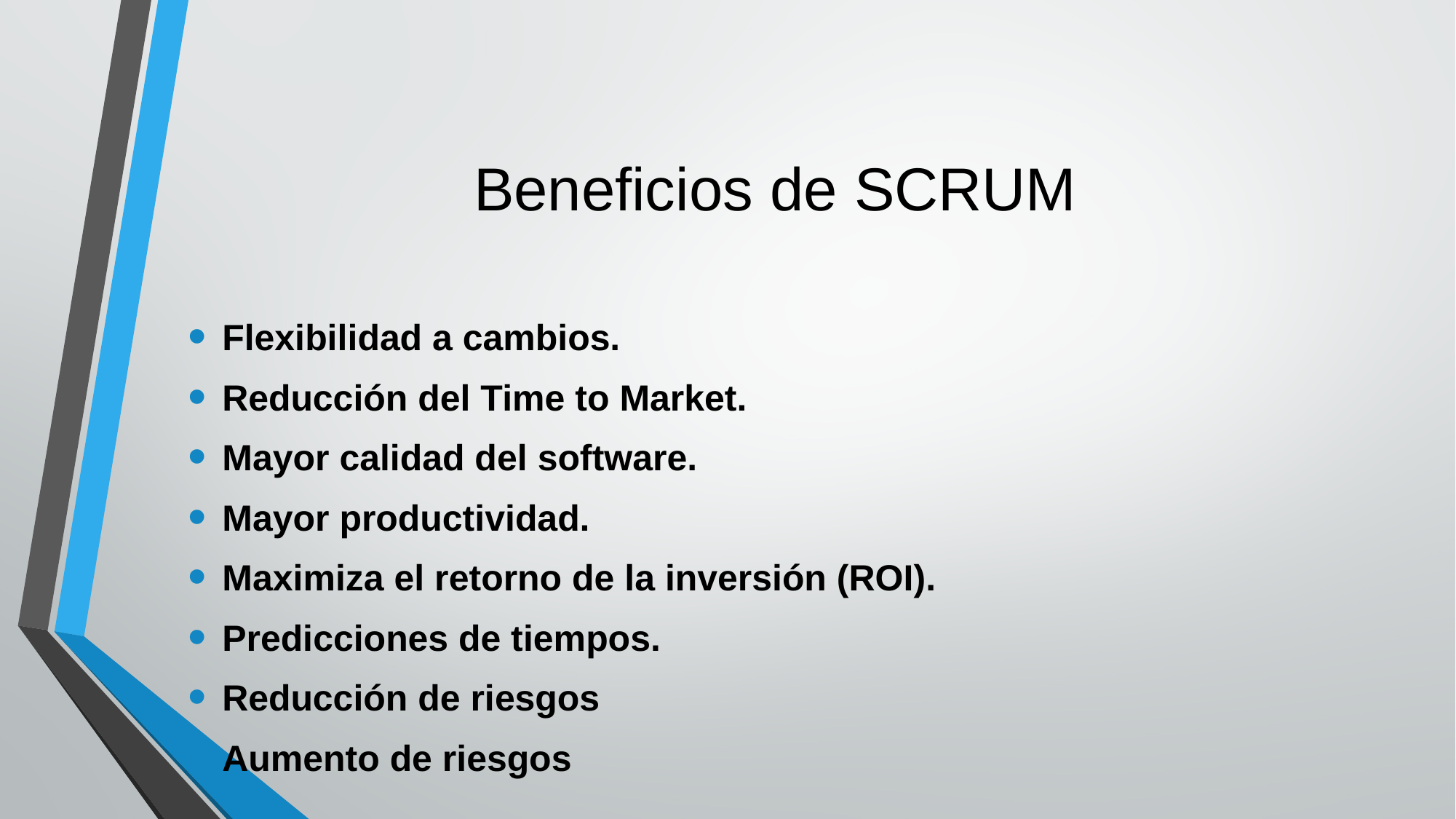

# Beneficios de SCRUM
Flexibilidad a cambios.
Reducción del Time to Market.
Mayor calidad del software.
Mayor productividad.
Maximiza el retorno de la inversión (ROI).
Predicciones de tiempos.
Reducción de riesgos
Aumento de riesgos